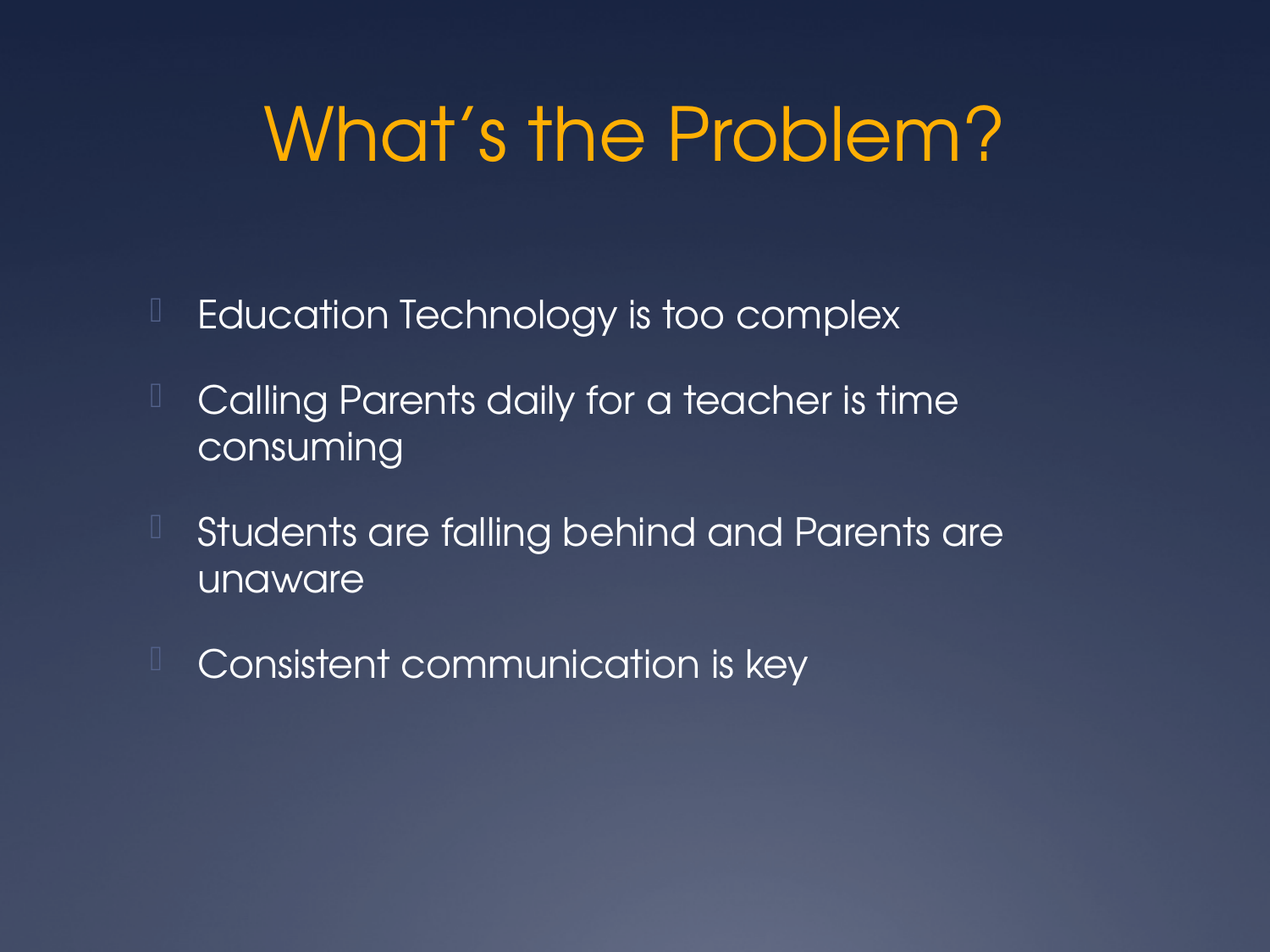

# What’s the Problem?
Education Technology is too complex
Calling Parents daily for a teacher is time consuming
Students are falling behind and Parents are unaware
Consistent communication is key